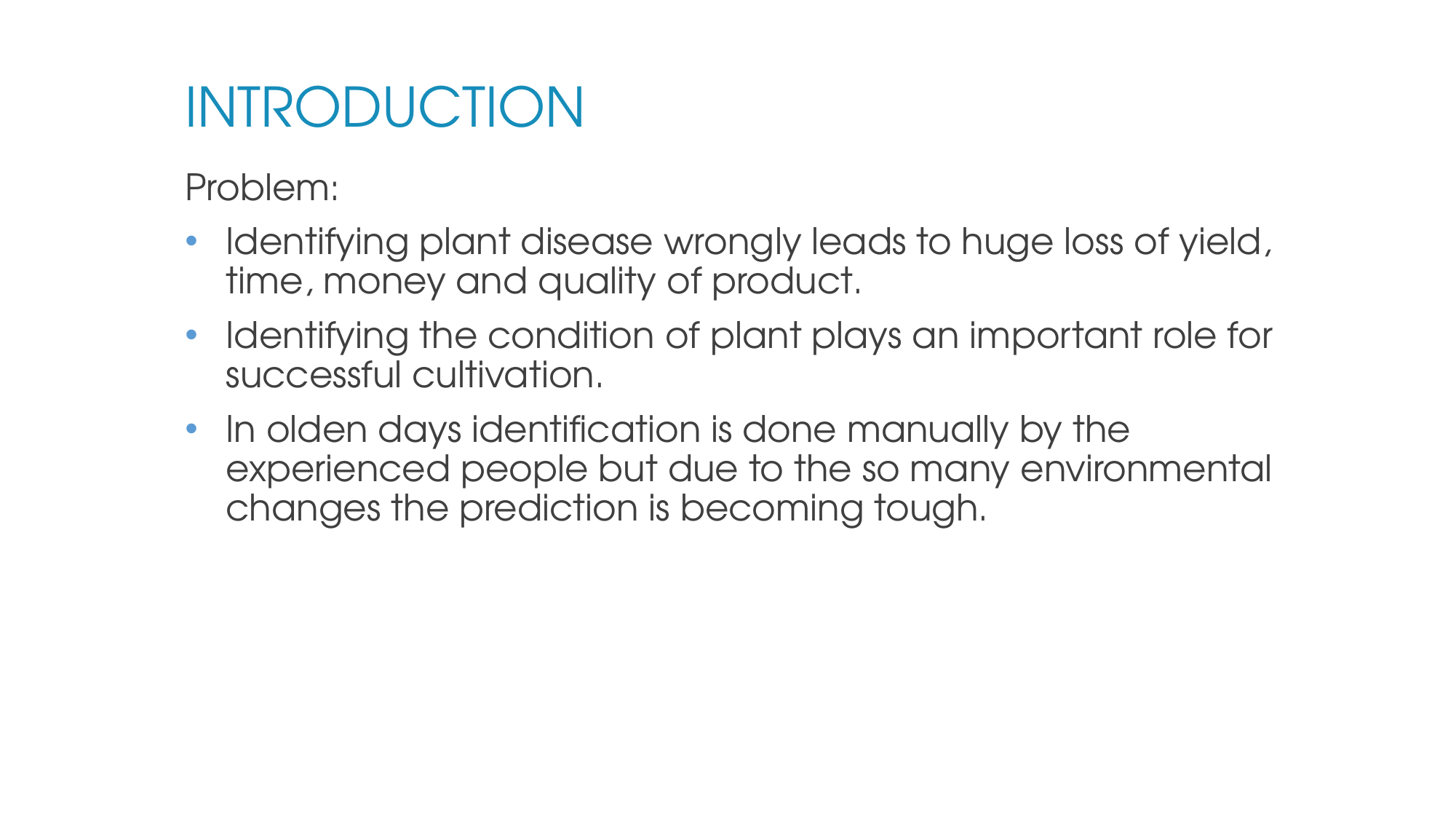

# INTRODUCTION
Problem:
Identifying plant disease wrongly leads to huge loss of yield, time, money and quality of product.
Identifying the condition of plant plays an important role for successful cultivation.
In olden days identification is done manually by the experienced people but due to the so many environmental changes the prediction is becoming tough.